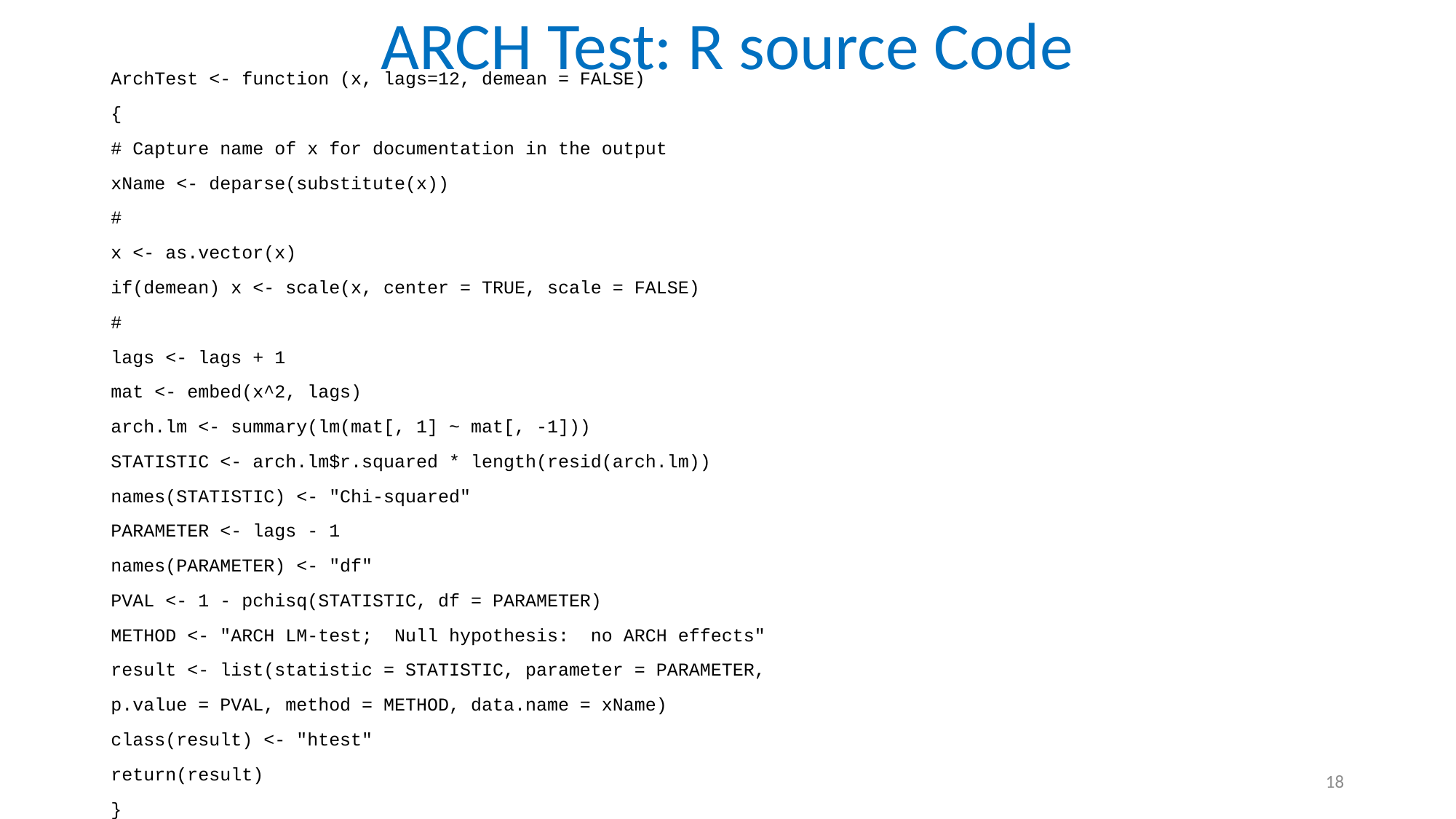

# ARCH Test: R source Code
ArchTest <- function (x, lags=12, demean = FALSE)
{
# Capture name of x for documentation in the output
xName <- deparse(substitute(x))
#
x <- as.vector(x)
if(demean) x <- scale(x, center = TRUE, scale = FALSE)
#
lags <- lags + 1
mat <- embed(x^2, lags)
arch.lm <- summary(lm(mat[, 1] ~ mat[, -1]))
STATISTIC <- arch.lm$r.squared * length(resid(arch.lm))
names(STATISTIC) <- "Chi-squared"
PARAMETER <- lags - 1
names(PARAMETER) <- "df"
PVAL <- 1 - pchisq(STATISTIC, df = PARAMETER)
METHOD <- "ARCH LM-test;  Null hypothesis:  no ARCH effects"
result <- list(statistic = STATISTIC, parameter = PARAMETER,
p.value = PVAL, method = METHOD, data.name = xName)
class(result) <- "htest"
return(result)
}
18